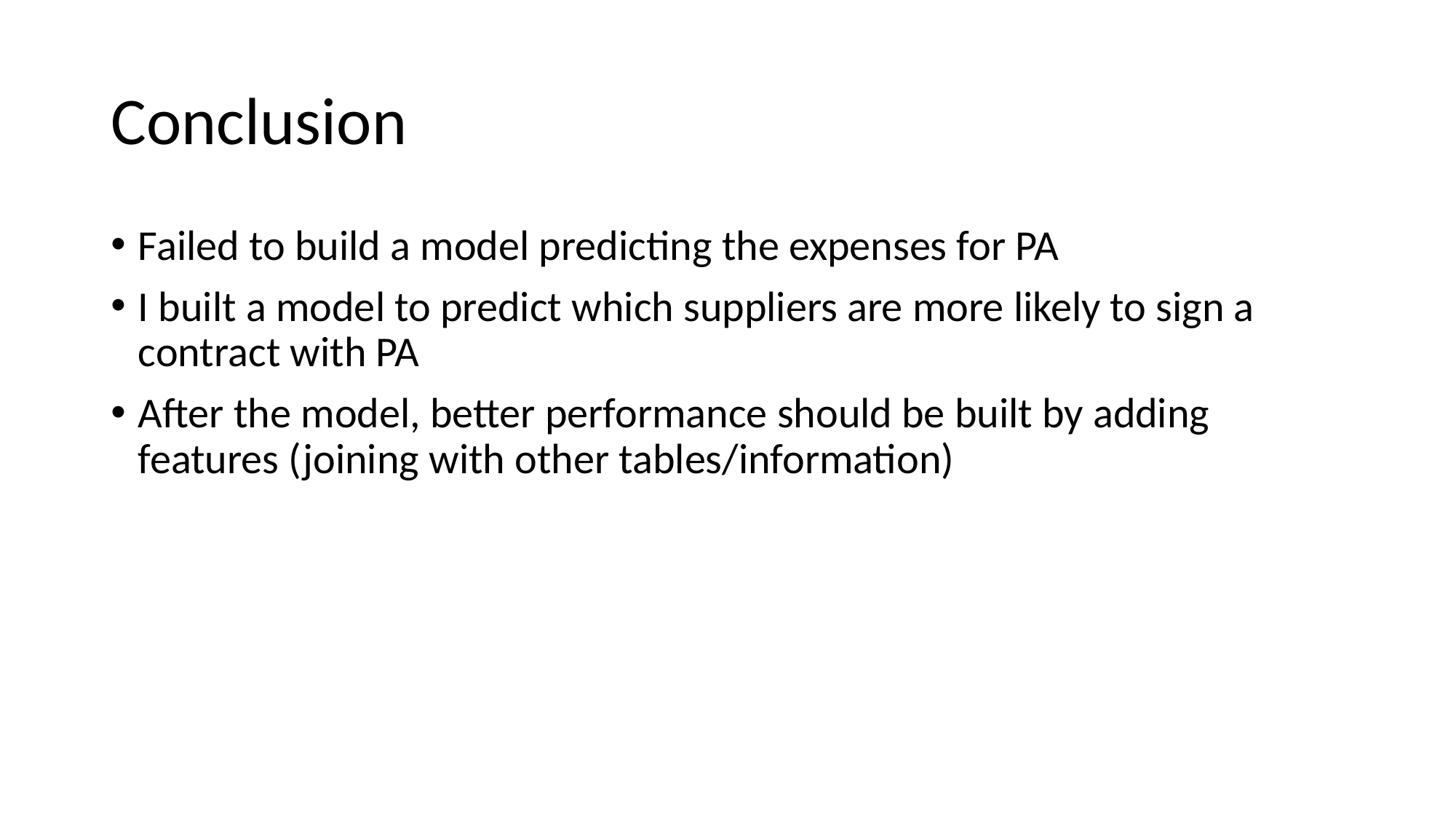

# Conclusion
Failed to build a model predicting the expenses for PA
I built a model to predict which suppliers are more likely to sign a contract with PA
After the model, better performance should be built by adding features (joining with other tables/information)